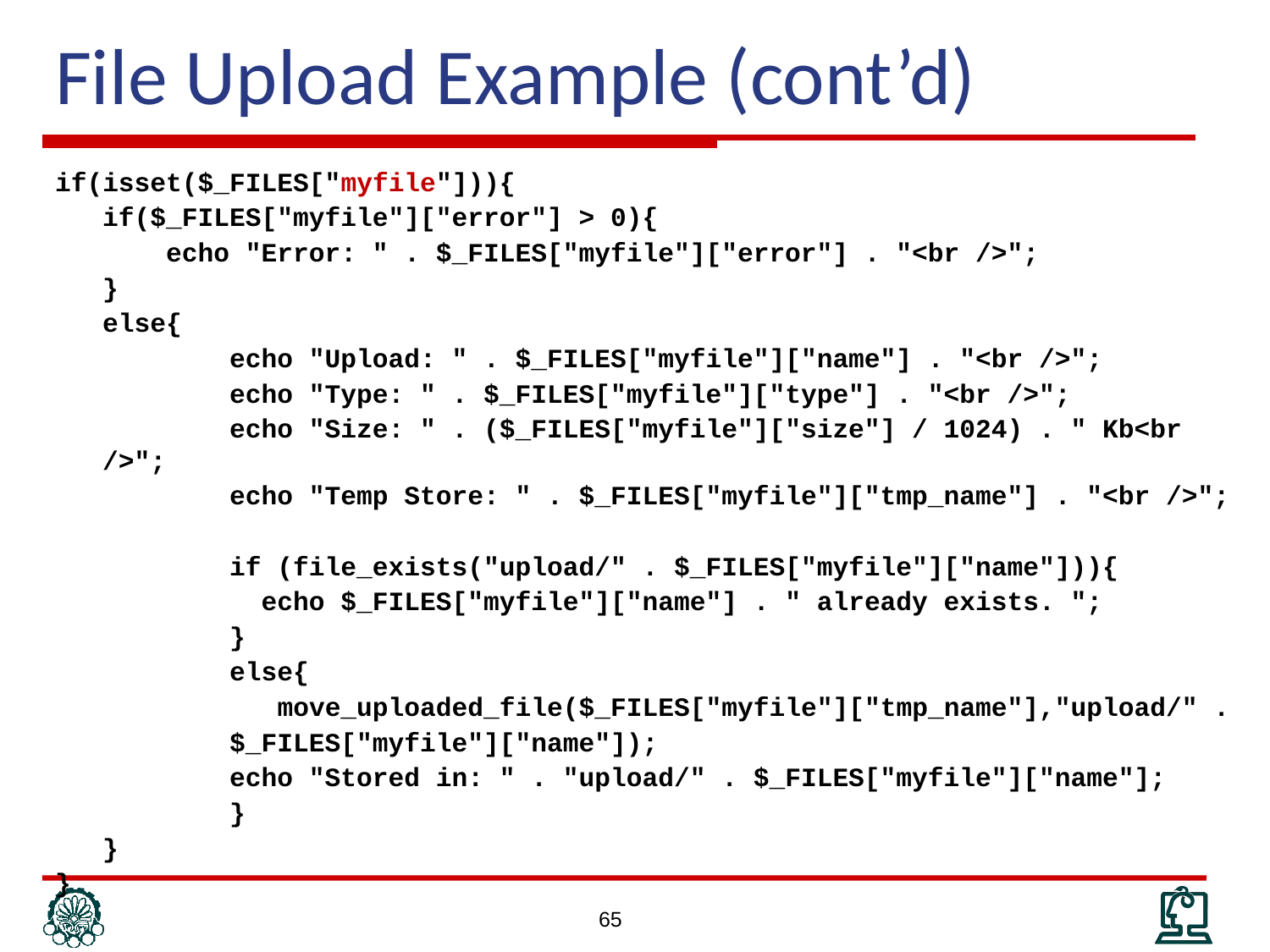

# File Upload Example (cont’d)
if(isset($_FILES["myfile"])){
	if($_FILES["myfile"]["error"] > 0){
	    echo "Error: " . $_FILES["myfile"]["error"] . "<br />";
	}
	else{
		echo "Upload: " . $_FILES["myfile"]["name"] . "<br />";
		echo "Type: " . $_FILES["myfile"]["type"] . "<br />";
		echo "Size: " . ($_FILES["myfile"]["size"] / 1024) . " Kb<br />";
		echo "Temp Store: " . $_FILES["myfile"]["tmp_name"] . "<br />";

		if (file_exists("upload/" . $_FILES["myfile"]["name"])){
		  echo $_FILES["myfile"]["name"] . " already exists. ";
		}
		else{
		   move_uploaded_file($_FILES["myfile"]["tmp_name"],"upload/" .
           $_FILES["myfile"]["name"]);
           echo "Stored in: " . "upload/" . $_FILES["myfile"]["name"];
		}
	}
}

65